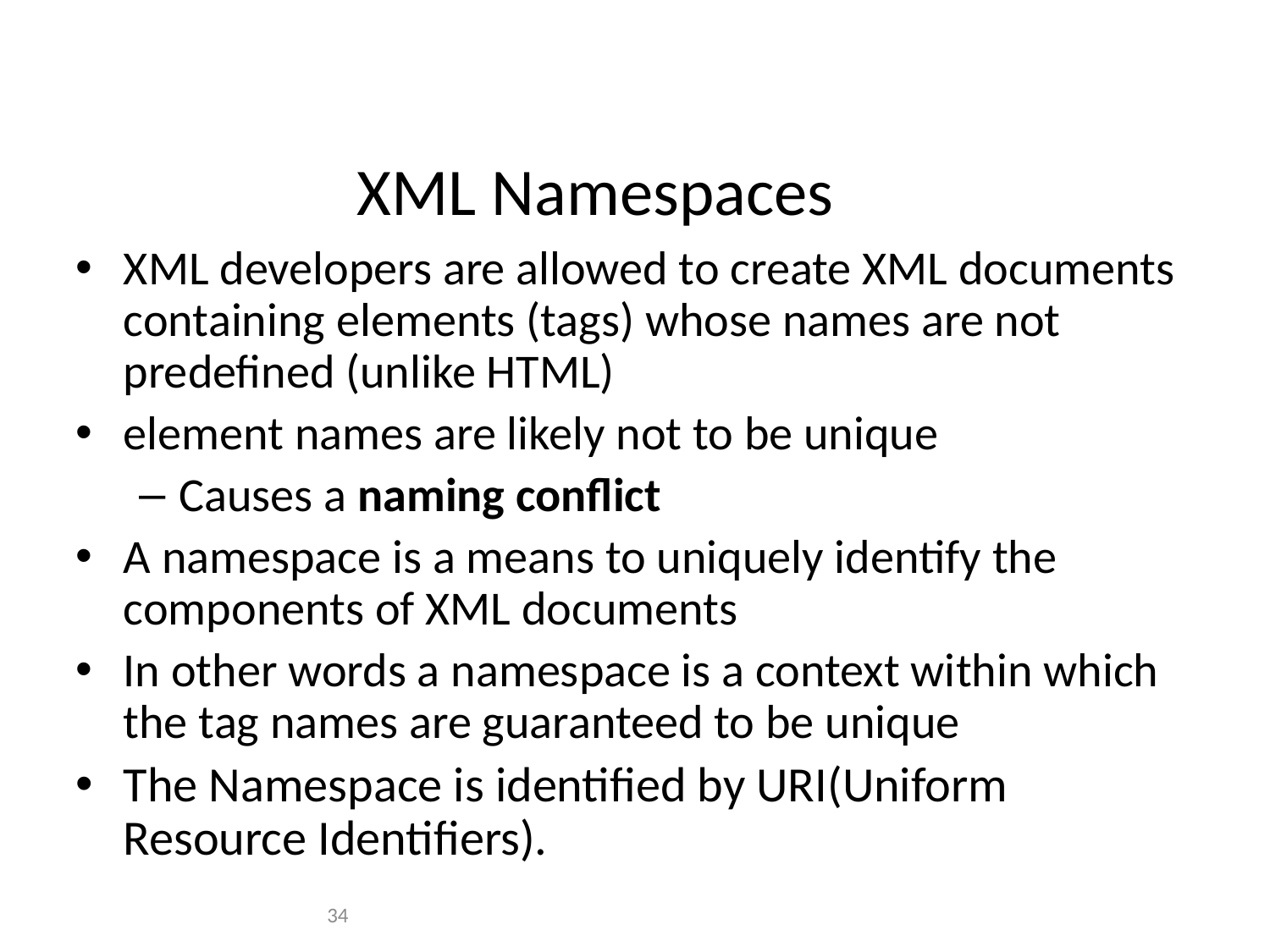

# XML Namespaces
XML developers are allowed to create XML documents containing elements (tags) whose names are not predefined (unlike HTML)
element names are likely not to be unique
Causes a naming conflict
A namespace is a means to uniquely identify the components of XML documents
In other words a namespace is a context within which the tag names are guaranteed to be unique
The Namespace is identified by URI(Uniform Resource Identifiers).
34